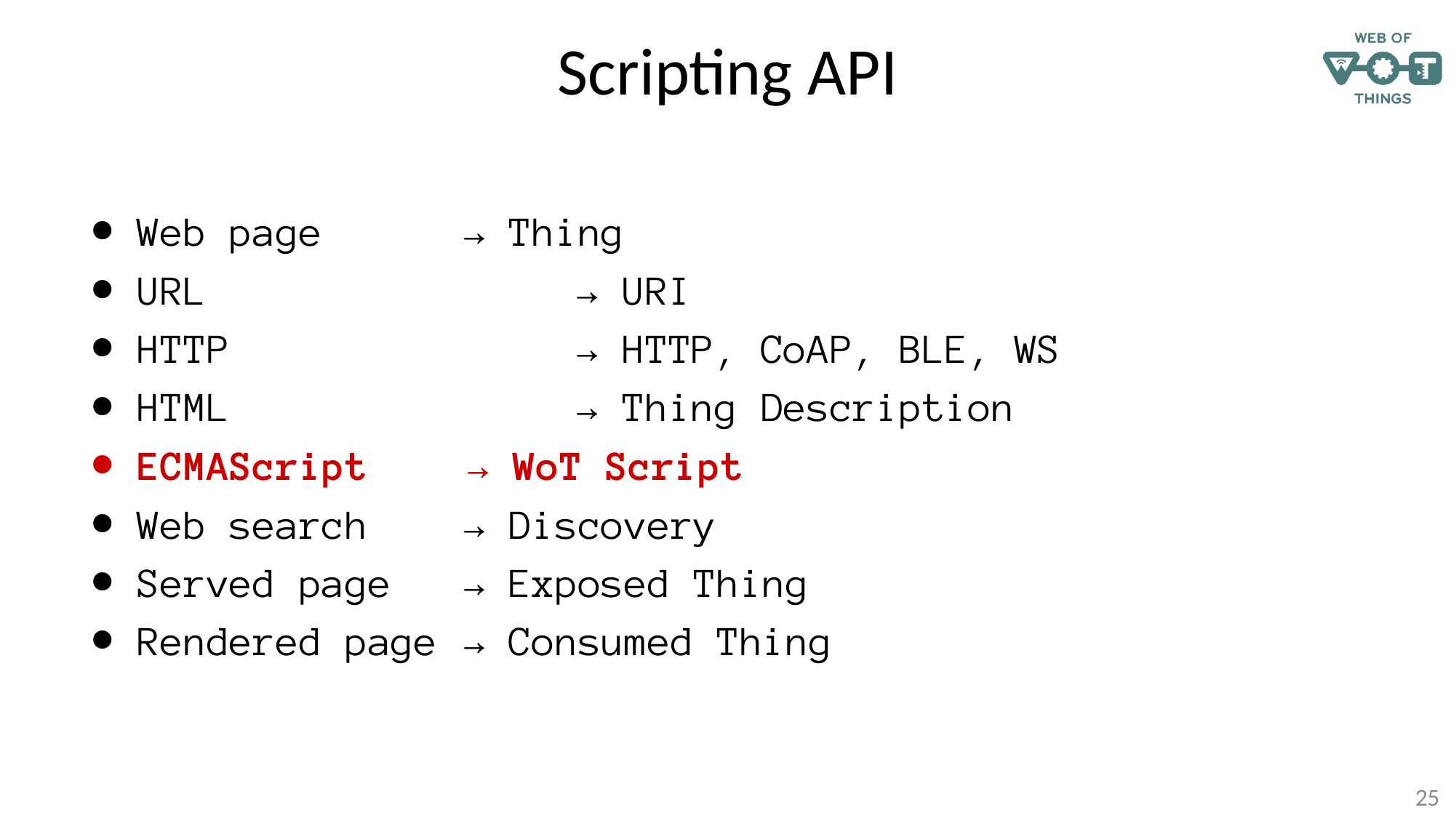

# Scripting API
Web page      → Thing
URL   		   	→ URI
HTTP   	   		→ HTTP, CoAP, BLE, WS
HTML   	   		→ Thing Description
ECMAScript   	→ WoT Script
Web search    → Discovery
Served page   → Exposed Thing
Rendered page → Consumed Thing
25